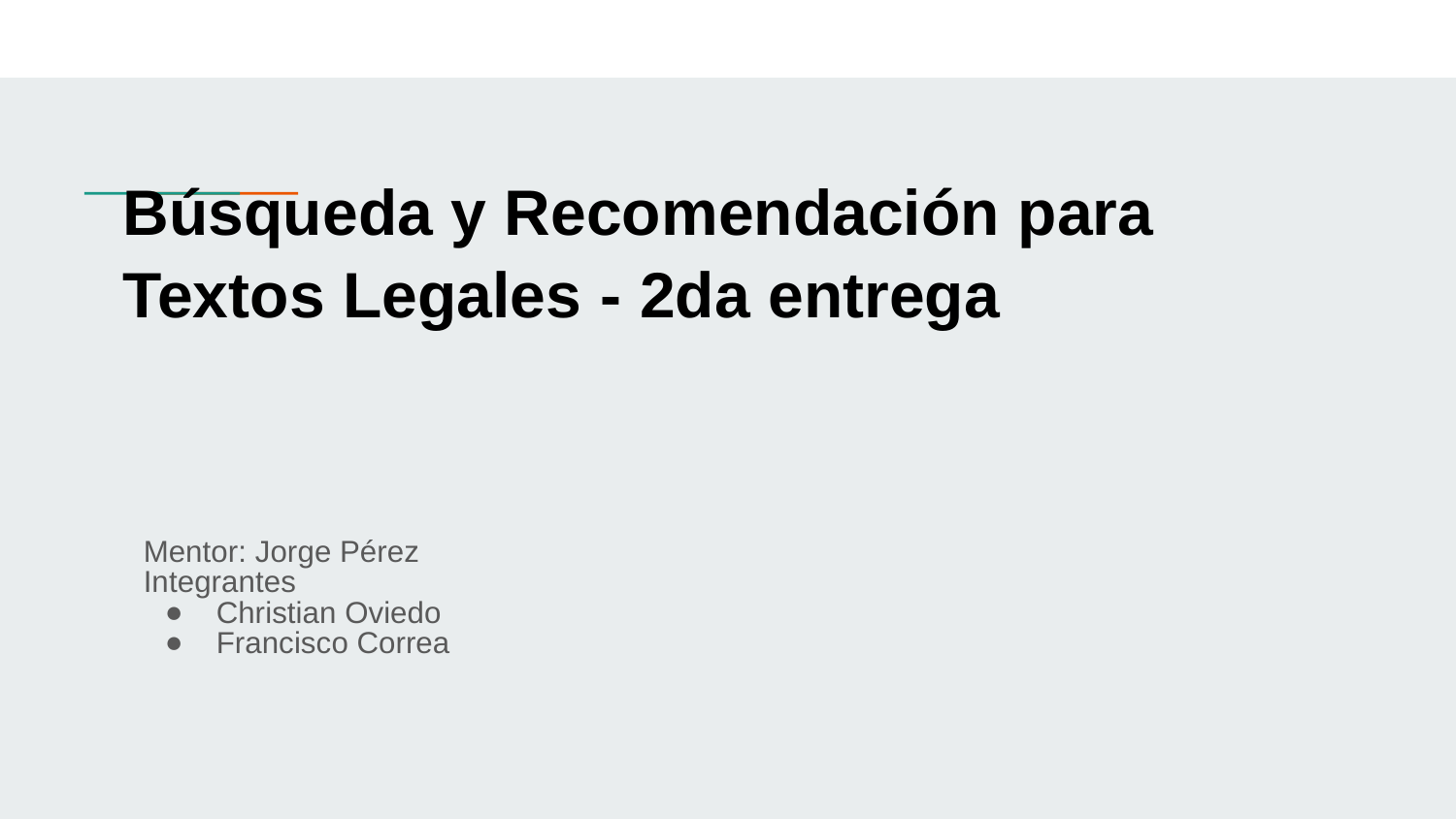

# Búsqueda y Recomendación para Textos Legales - 2da entrega

Mentor: Jorge Pérez
Integrantes
Christian Oviedo
Francisco Correa